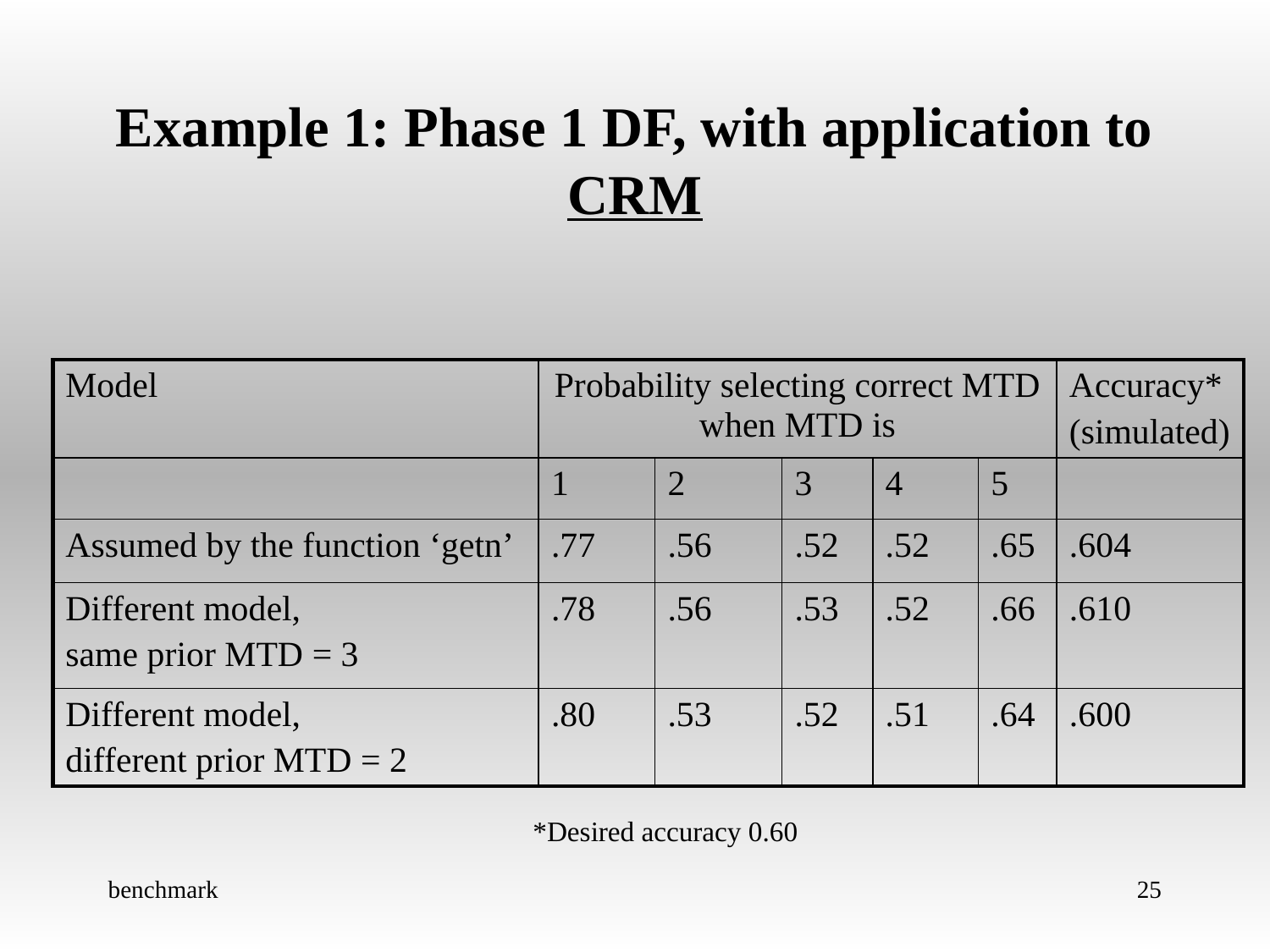

Example 1: Phase 1 DF, with application to CRM
| Model | Probability selecting correct MTD when MTD is |  |  |  |  | Accuracy\* (simulated) |
| --- | --- | --- | --- | --- | --- | --- |
|  | 1 | 2 | 3 | 4 | 5 |  |
| Assumed by the function ‘getn’ | .77 | .56 | .52 | .52 | .65 | .604 |
| Different model, same prior MTD = 3 | .78 | .56 | .53 | .52 | .66 | .610 |
| Different model, different prior MTD = 2 | .80 | .53 | .52 | .51 | .64 | .600 |
*Desired accuracy 0.60
benchmark
25